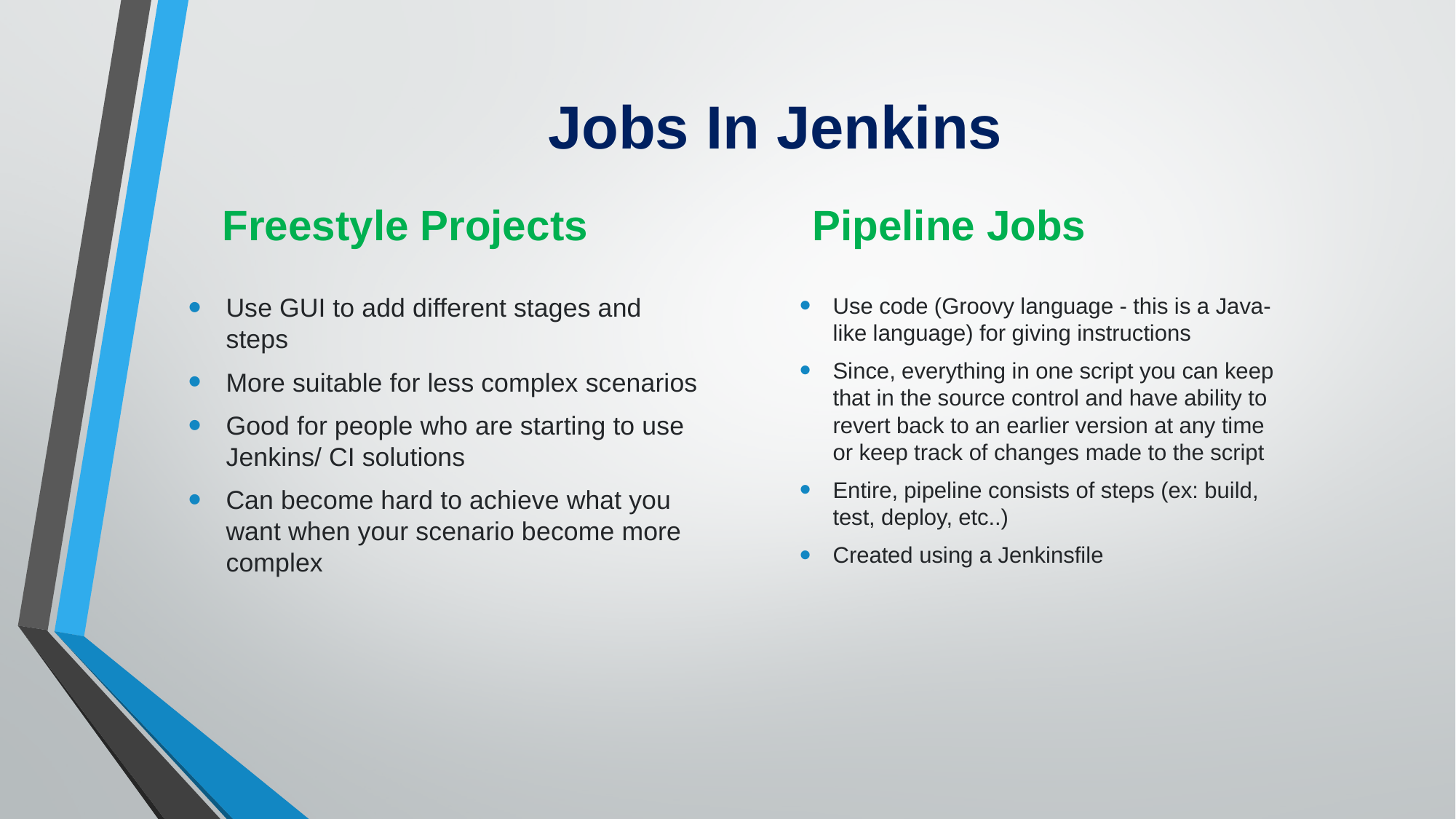

# Jobs In Jenkins
Freestyle Projects
Pipeline Jobs
Use GUI to add different stages and steps
More suitable for less complex scenarios
Good for people who are starting to use Jenkins/ CI solutions
Can become hard to achieve what you want when your scenario become more complex
Use code (Groovy language - this is a Java-like language) for giving instructions
Since, everything in one script you can keep that in the source control and have ability to revert back to an earlier version at any time or keep track of changes made to the script
Entire, pipeline consists of steps (ex: build, test, deploy, etc..)
Created using a Jenkinsfile